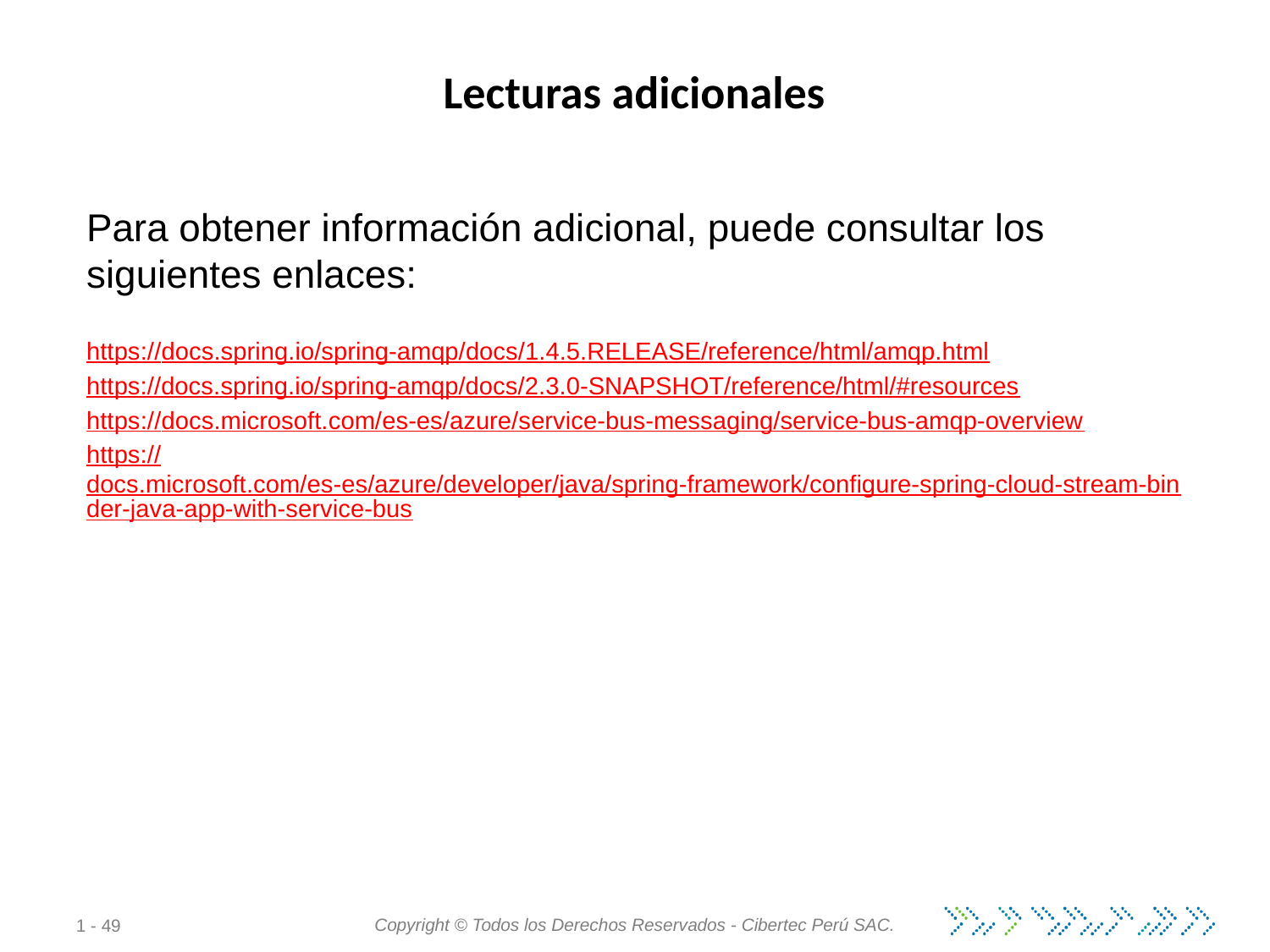

# Lecturas adicionales
Para obtener información adicional, puede consultar los siguientes enlaces:

https://docs.spring.io/spring-amqp/docs/1.4.5.RELEASE/reference/html/amqp.html
https://docs.spring.io/spring-amqp/docs/2.3.0-SNAPSHOT/reference/html/#resources
https://docs.microsoft.com/es-es/azure/service-bus-messaging/service-bus-amqp-overview
https://docs.microsoft.com/es-es/azure/developer/java/spring-framework/configure-spring-cloud-stream-binder-java-app-with-service-bus